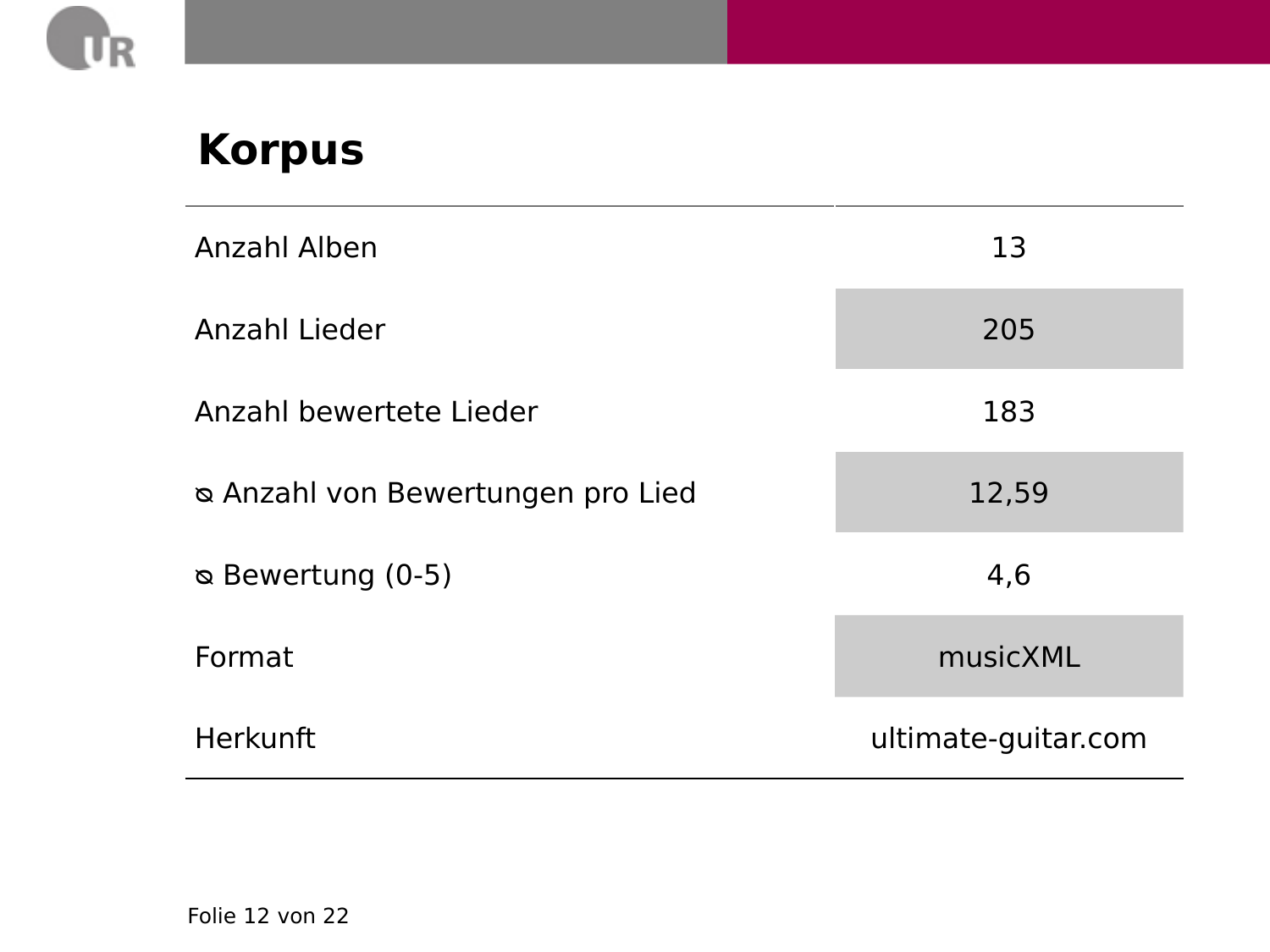

# Korpus
| Anzahl Alben | 13 |
| --- | --- |
| Anzahl Lieder | 205 |
| Anzahl bewertete Lieder | 183 |
| ᴓ Anzahl von Bewertungen pro Lied | 12,59 |
| ᴓ Bewertung (0-5) | 4,6 |
| Format | musicXML |
| Herkunft | ultimate-guitar.com |